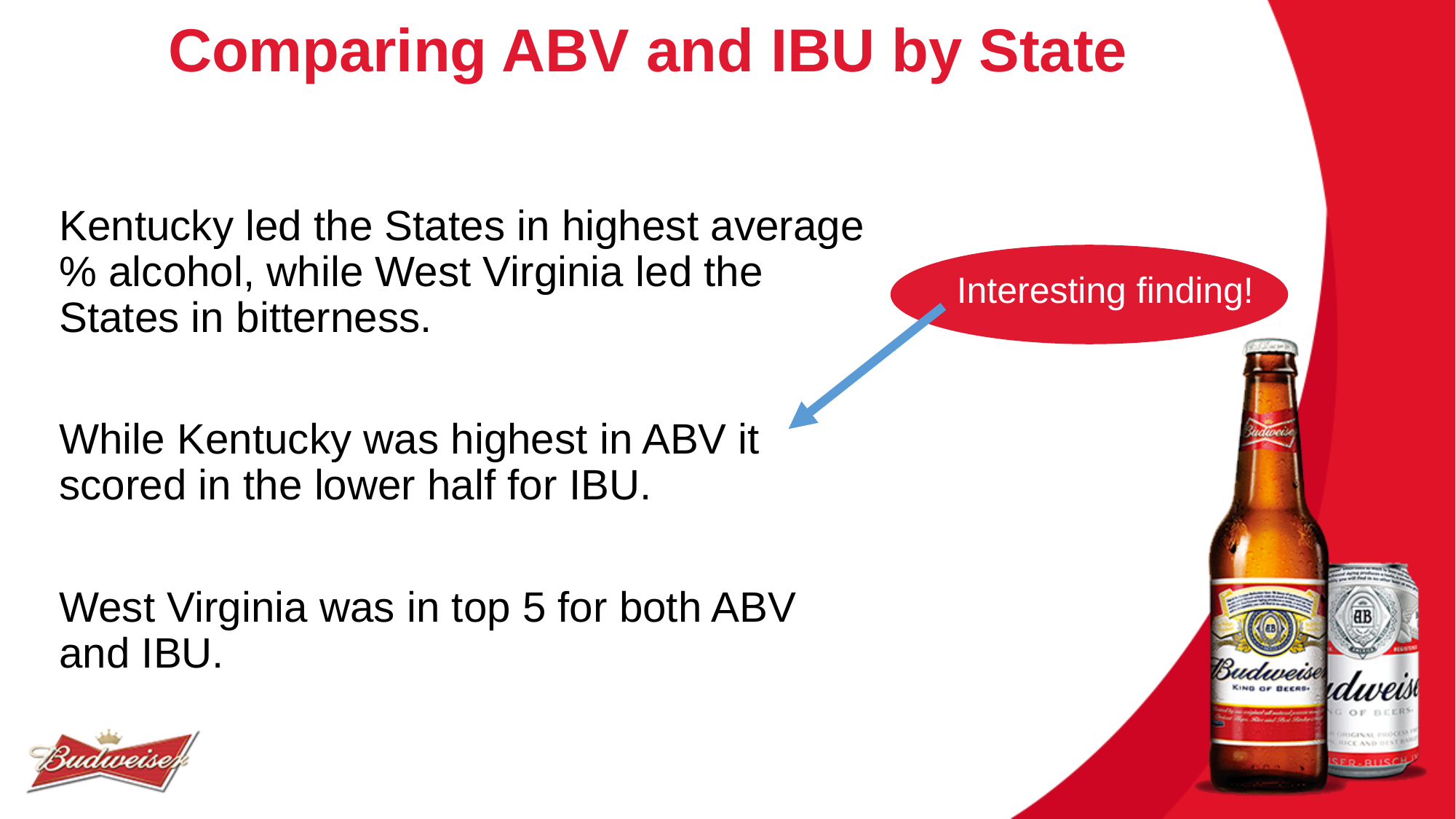

# Comparing ABV and IBU by State
Kentucky led the States in highest average % alcohol, while West Virginia led the States in bitterness.

While Kentucky was highest in ABV it scored in the lower half for IBU.

West Virginia was in top 5 for both ABV and IBU.

Interesting finding!